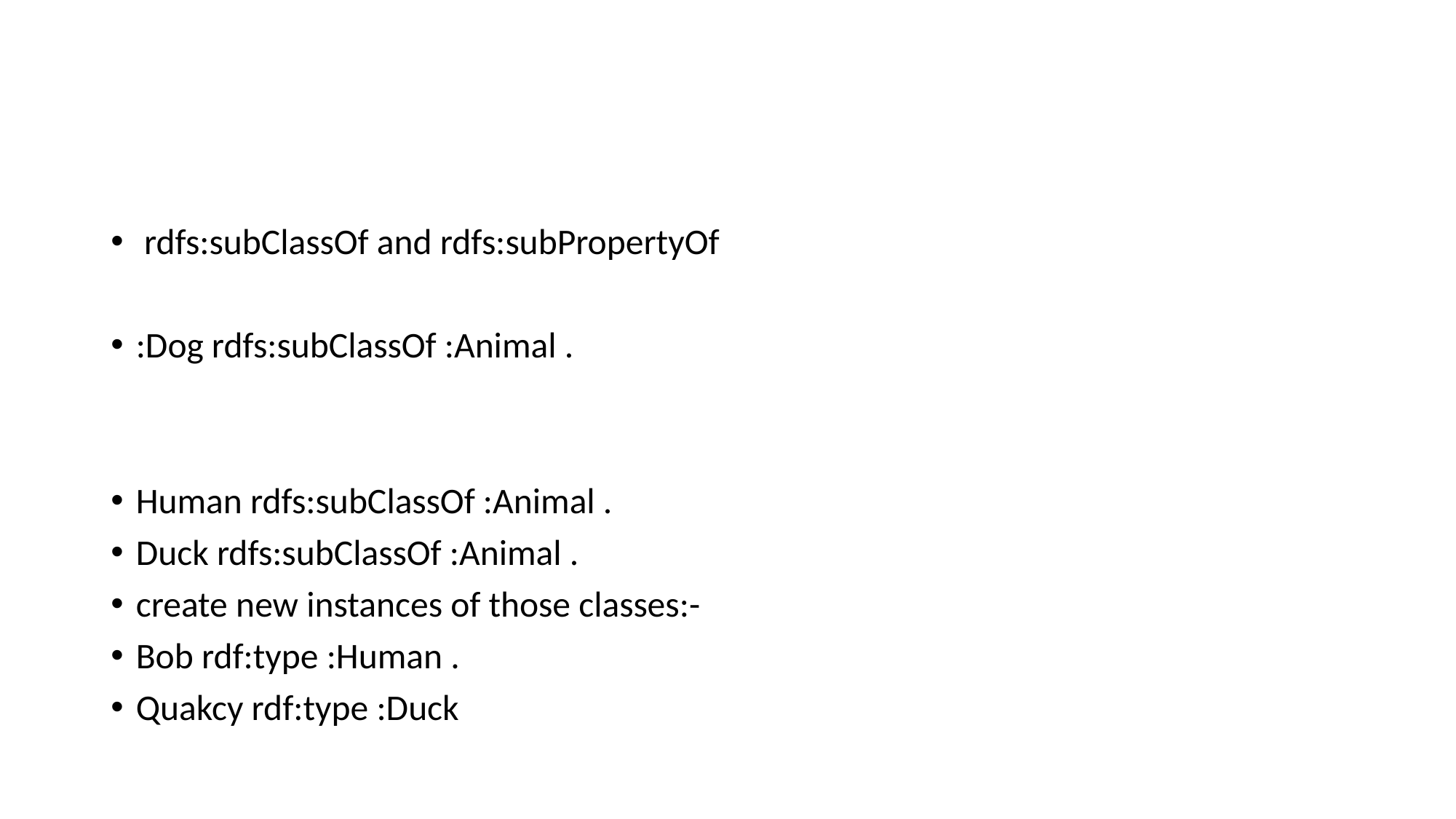

#
 rdfs:subClassOf and rdfs:subPropertyOf

:Dog rdfs:subClassOf :Animal .

Human rdfs:subClassOf :Animal .
Duck rdfs:subClassOf :Animal .
create new instances of those classes:-
Bob rdf:type :Human .
Quakcy rdf:type :Duck